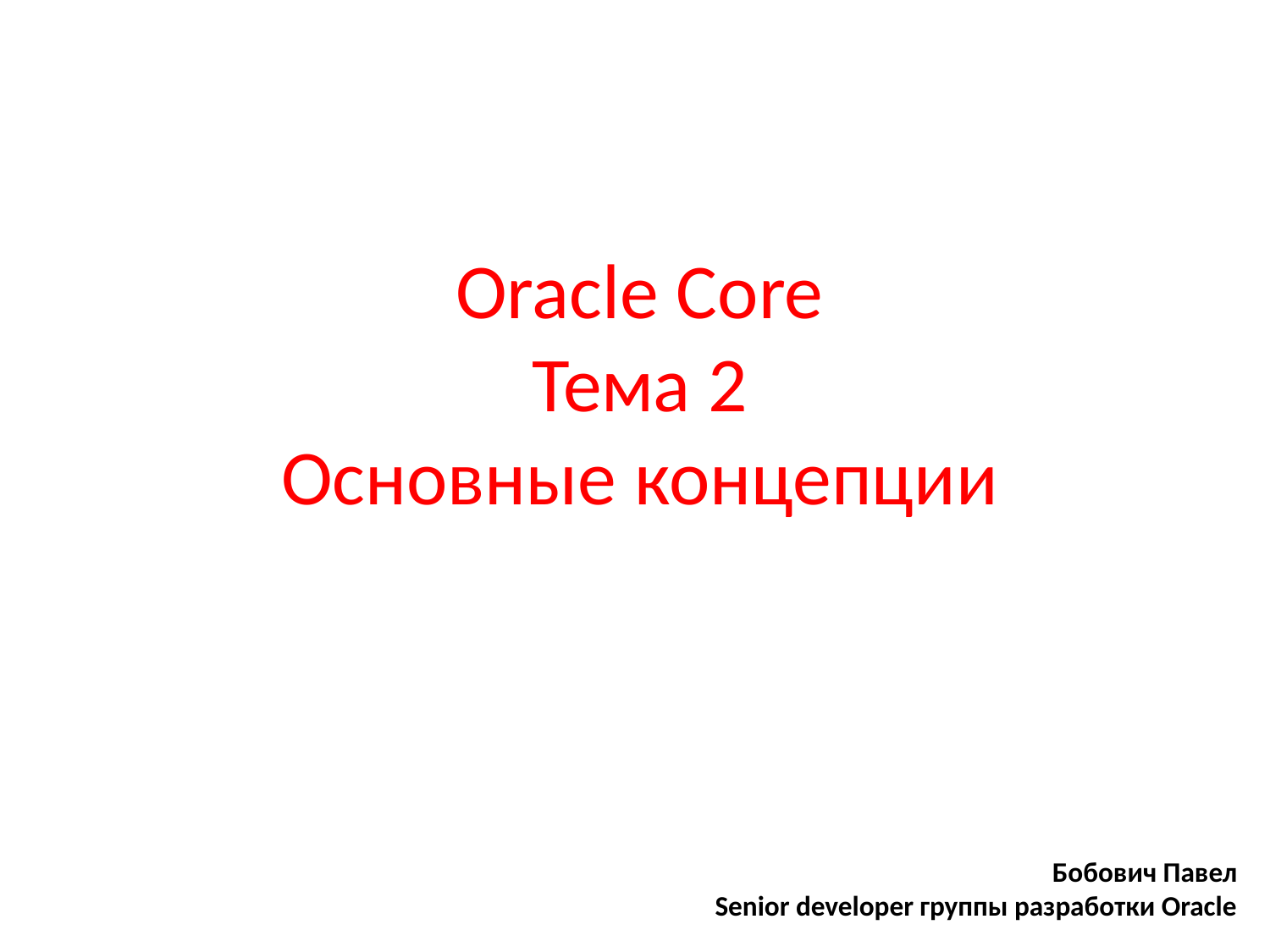

Oracle Core
Тема 2
Основные концепции
Бобович Павел
Senior developer группы разработки Oracle